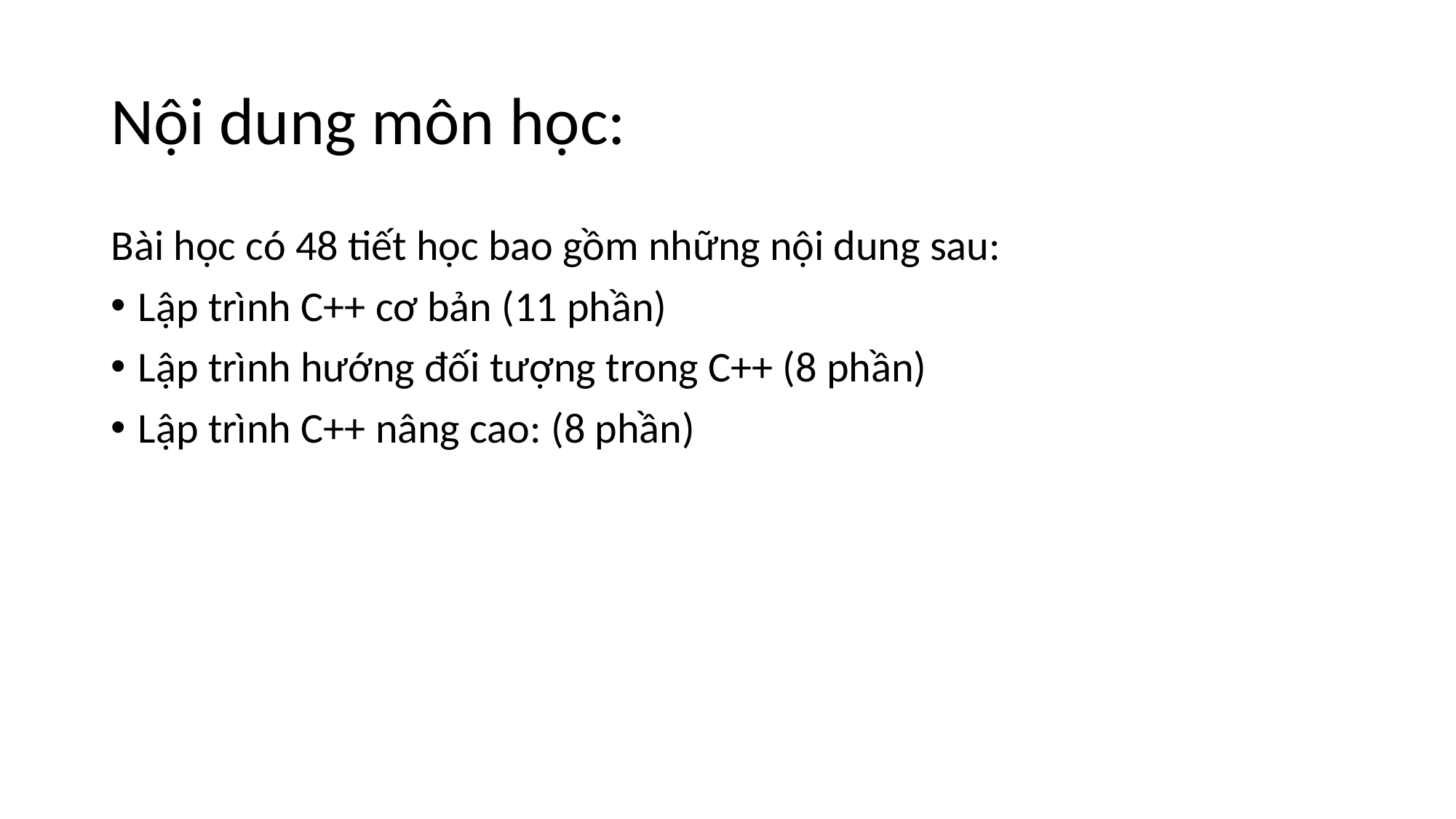

# Nội dung môn học:
Bài học có 48 tiết học bao gồm những nội dung sau:
Lập trình C++ cơ bản (11 phần)
Lập trình hướng đối tượng trong C++ (8 phần)
Lập trình C++ nâng cao: (8 phần)